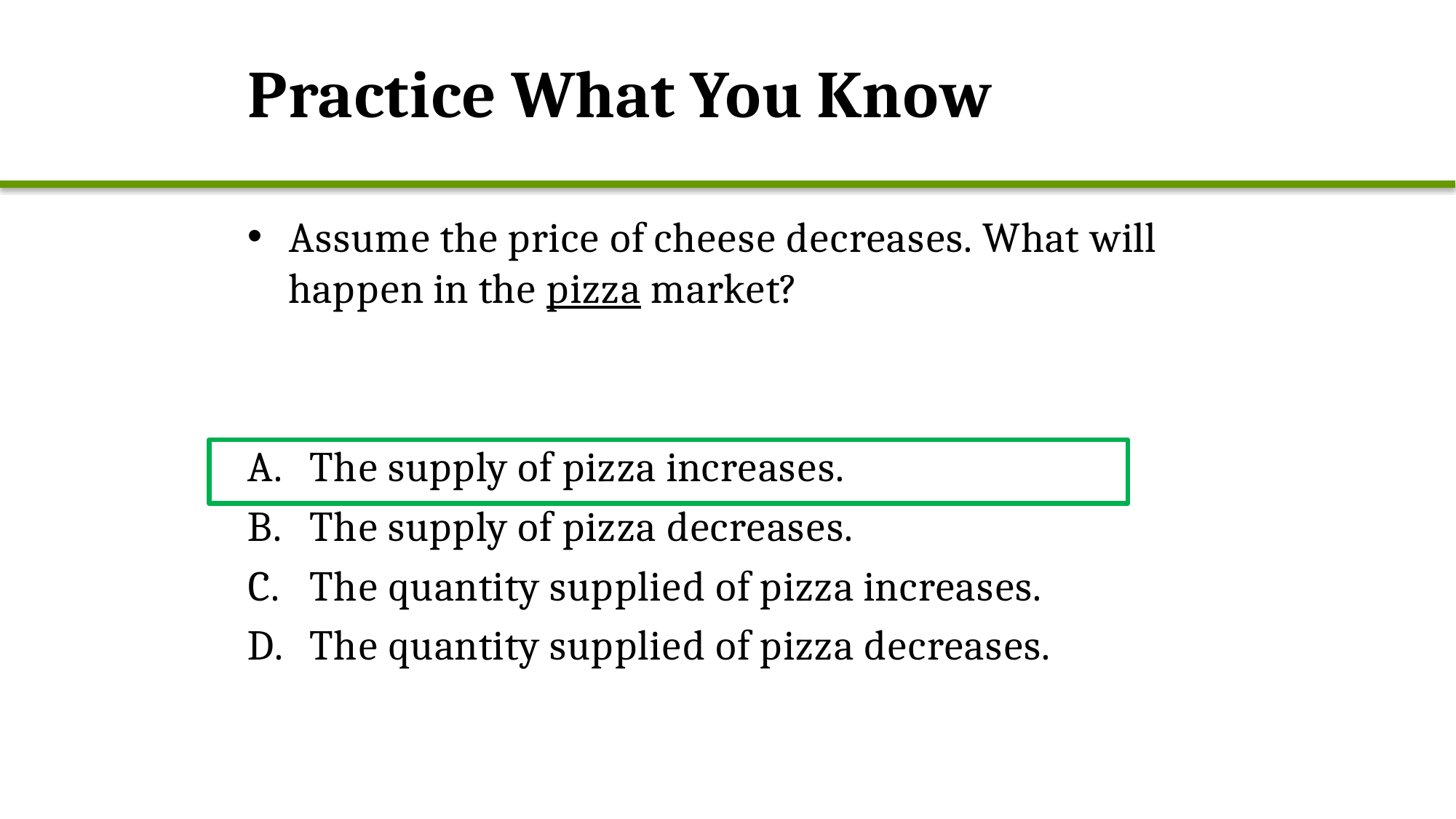

# Practice What You Know
Assume the price of cheese decreases. What will happen in the pizza market?

The supply of pizza increases.
The supply of pizza decreases.
The quantity supplied of pizza increases.
The quantity supplied of pizza decreases.